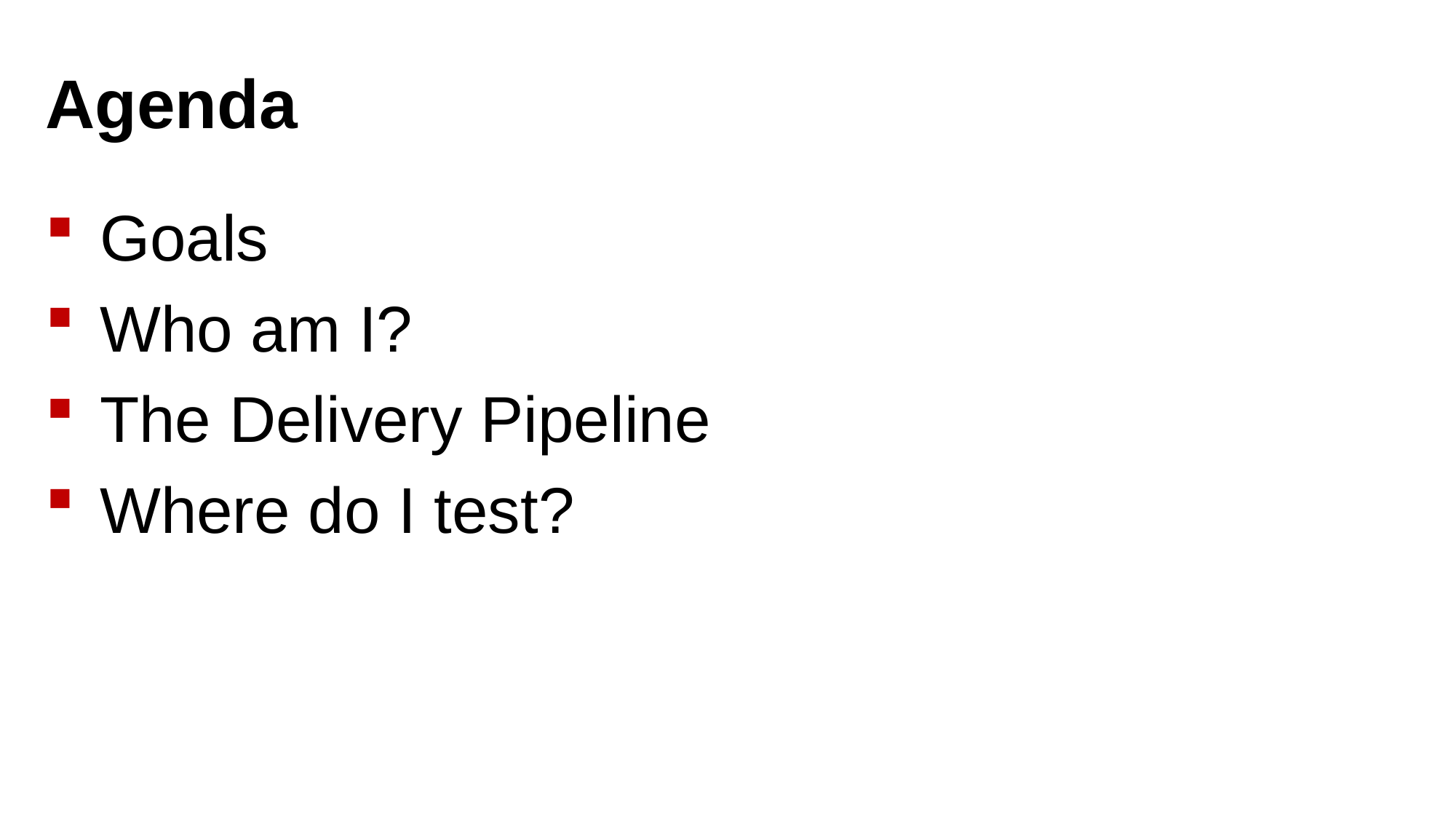

# Agenda
Goals
Who am I?
The Delivery Pipeline
Where do I test?